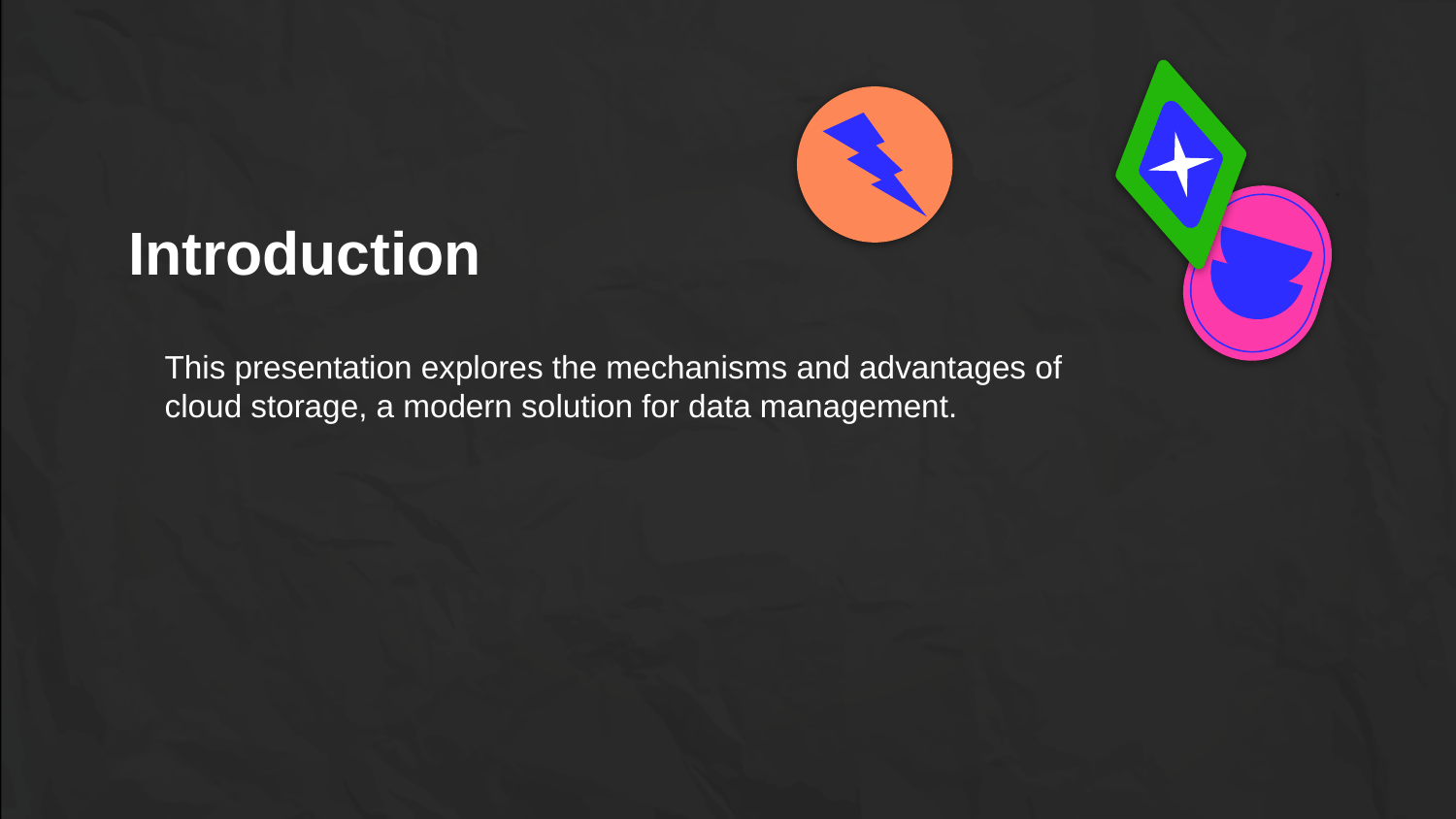

Introduction

# This presentation explores the mechanisms and advantages of cloud storage, a modern solution for data management.